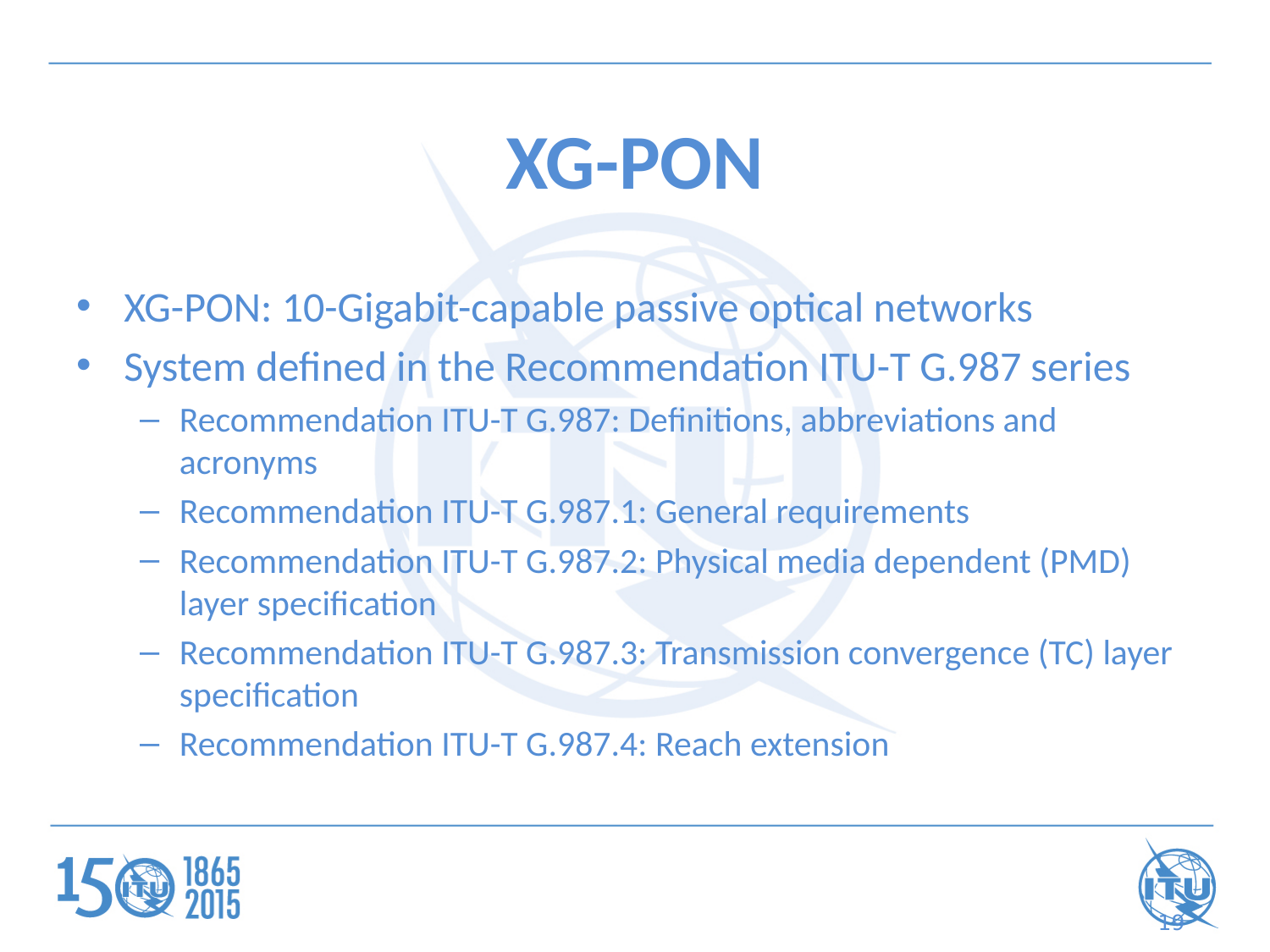

# XG-PON
XG-PON: 10-Gigabit-capable passive optical networks
System defined in the Recommendation ITU-T G.987 series
Recommendation ITU-T G.987: Definitions, abbreviations and acronyms
Recommendation ITU-T G.987.1: General requirements
Recommendation ITU-T G.987.2: Physical media dependent (PMD) layer specification
Recommendation ITU-T G.987.3: Transmission convergence (TC) layer specification
Recommendation ITU-T G.987.4: Reach extension
19